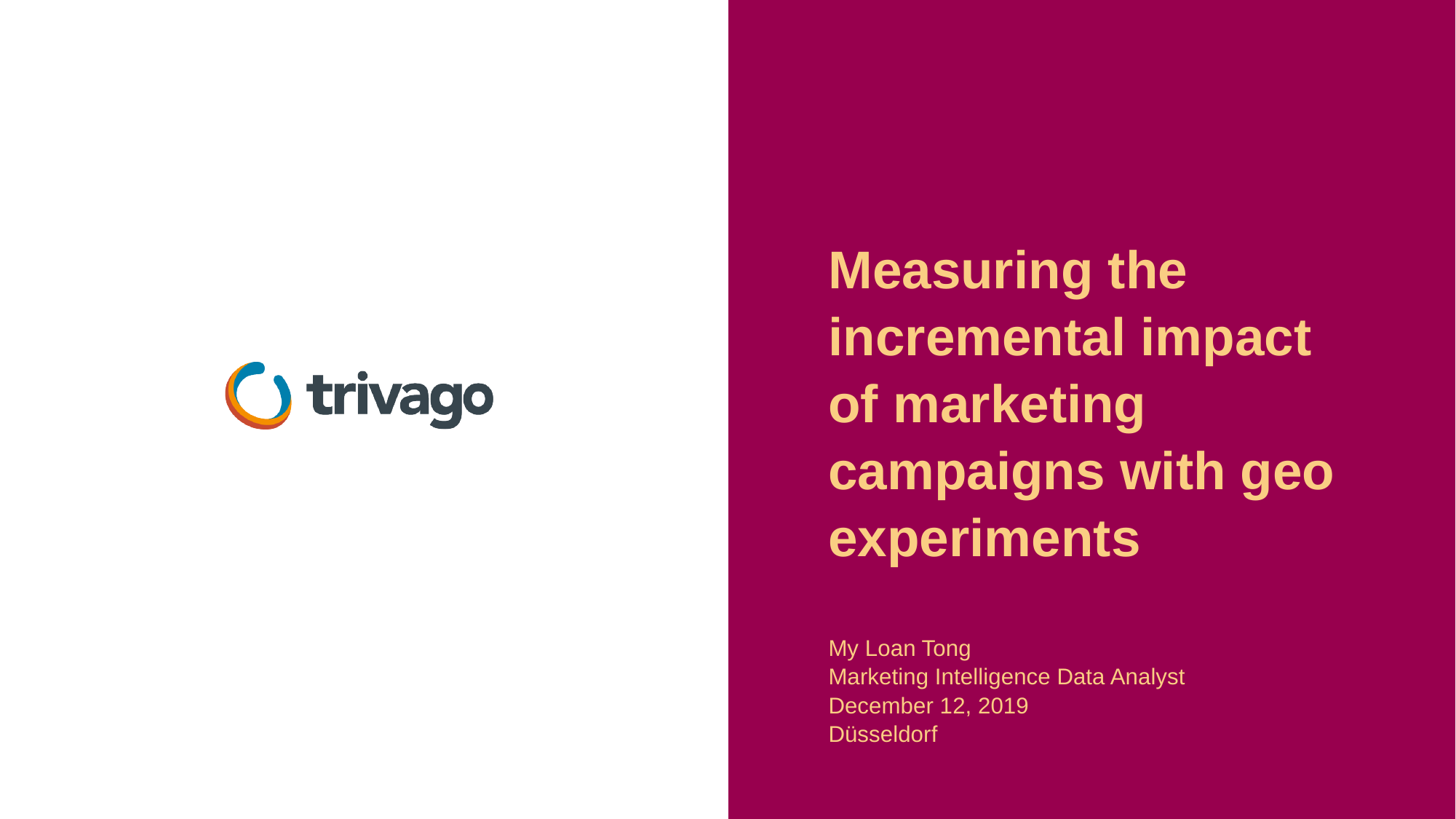

# Measuring the incremental impact of marketing campaigns with geo experiments
My Loan Tong
Marketing Intelligence Data Analyst
December 12, 2019
Düsseldorf